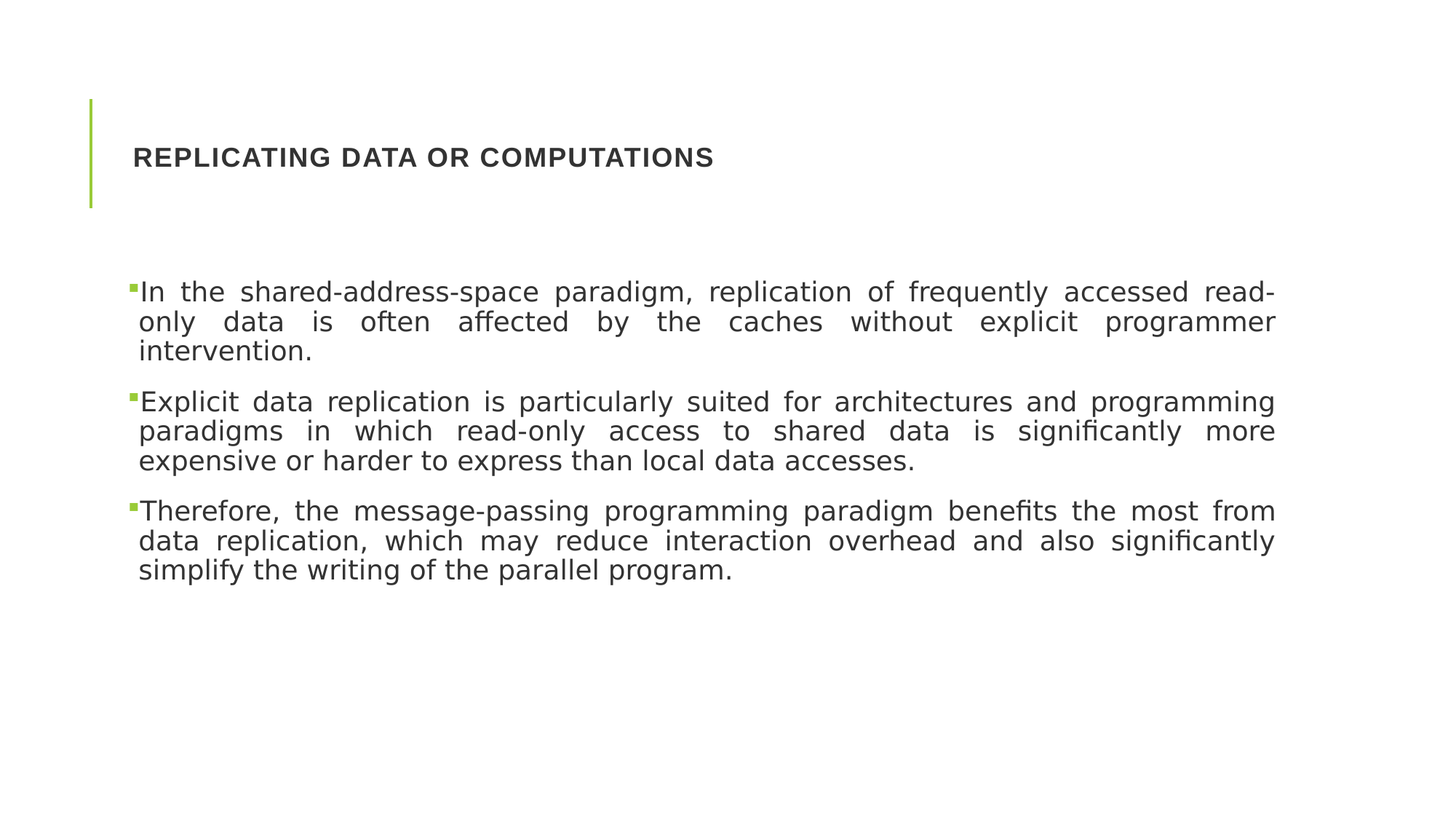

# Replicating Data or Computations
In the shared-address-space paradigm, replication of frequently accessed read-only data is often affected by the caches without explicit programmer intervention.
Explicit data replication is particularly suited for architectures and programming paradigms in which read-only access to shared data is significantly more expensive or harder to express than local data accesses.
Therefore, the message-passing programming paradigm benefits the most from data replication, which may reduce interaction overhead and also significantly simplify the writing of the parallel program.